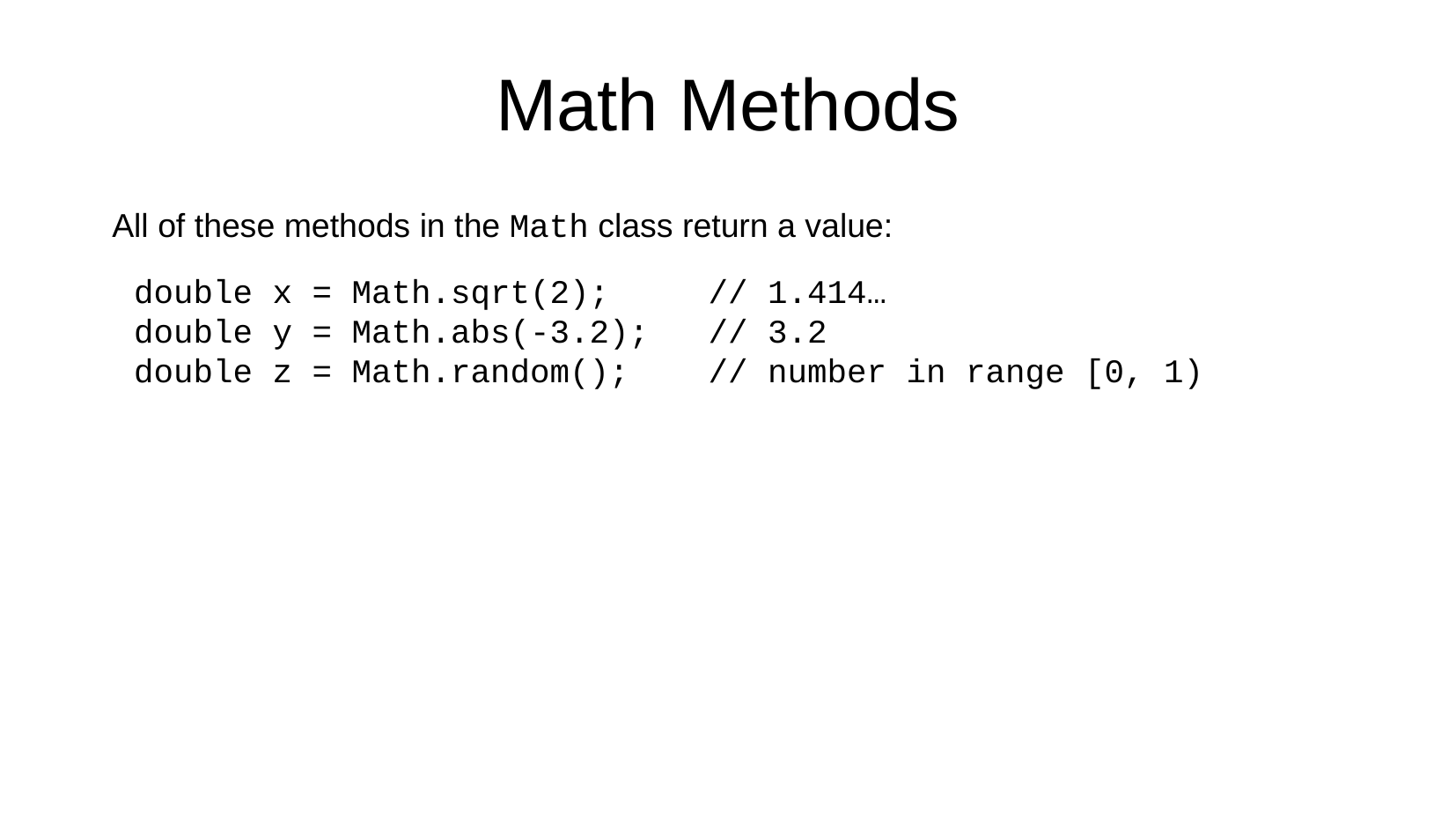

Math Methods
All of these methods in the Math class return a value:
double x = Math.sqrt(2);     // 1.414…
double y = Math.abs(-3.2);   // 3.2
double z = Math.random();    // number in range [0, 1)